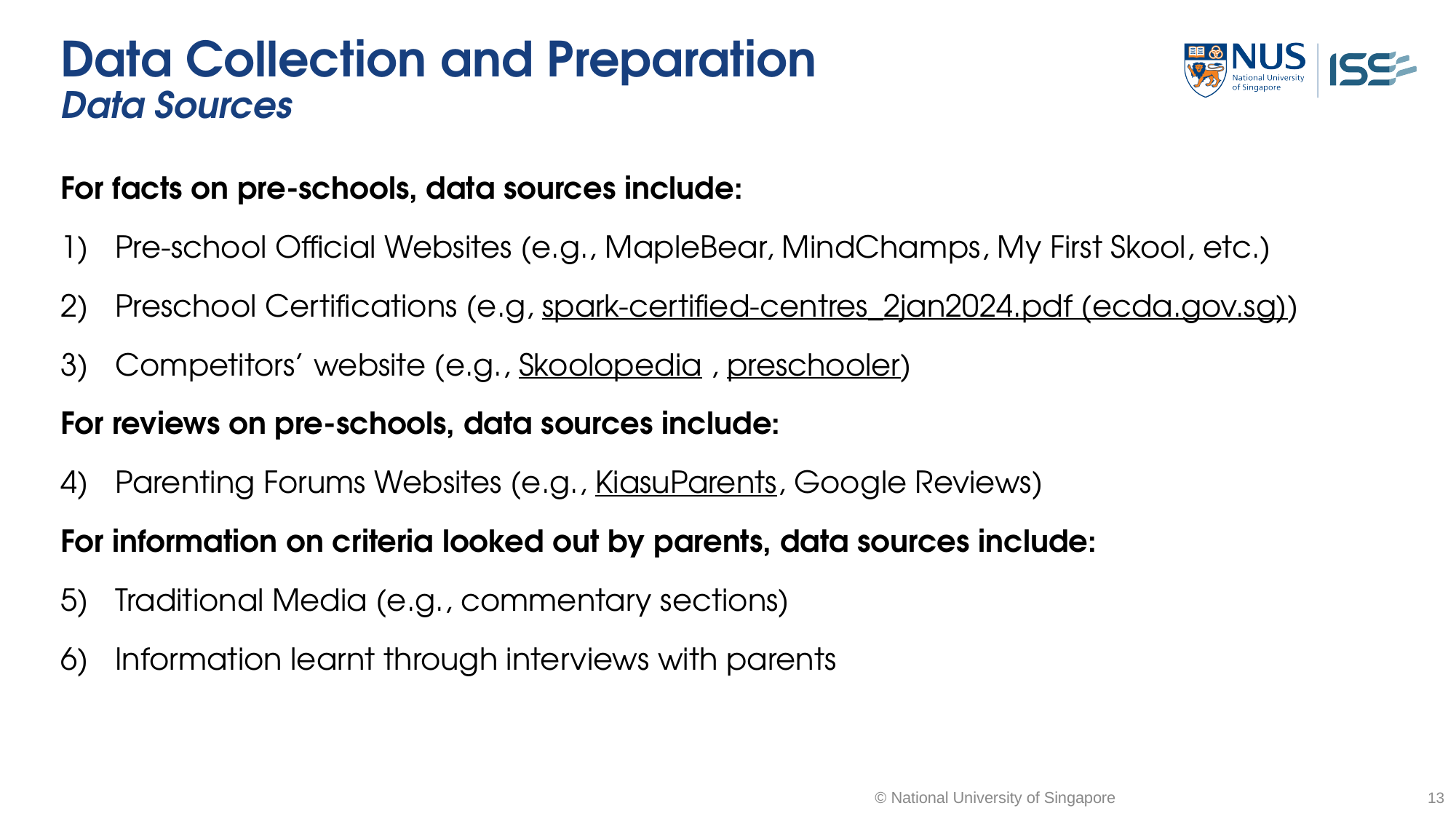

# Data Collection and Preparation Data Sources
For facts on pre-schools, data sources include:
Pre-school Official Websites (e.g., MapleBear, MindChamps, My First Skool, etc.)
Preschool Certifications (e.g, spark-certified-centres_2jan2024.pdf (ecda.gov.sg))
Competitors’ website (e.g., Skoolopedia , preschooler)
For reviews on pre-schools, data sources include:
Parenting Forums Websites (e.g., KiasuParents, Google Reviews)
For information on criteria looked out by parents, data sources include:
Traditional Media (e.g., commentary sections)
Information learnt through interviews with parents
© National University of Singapore
13